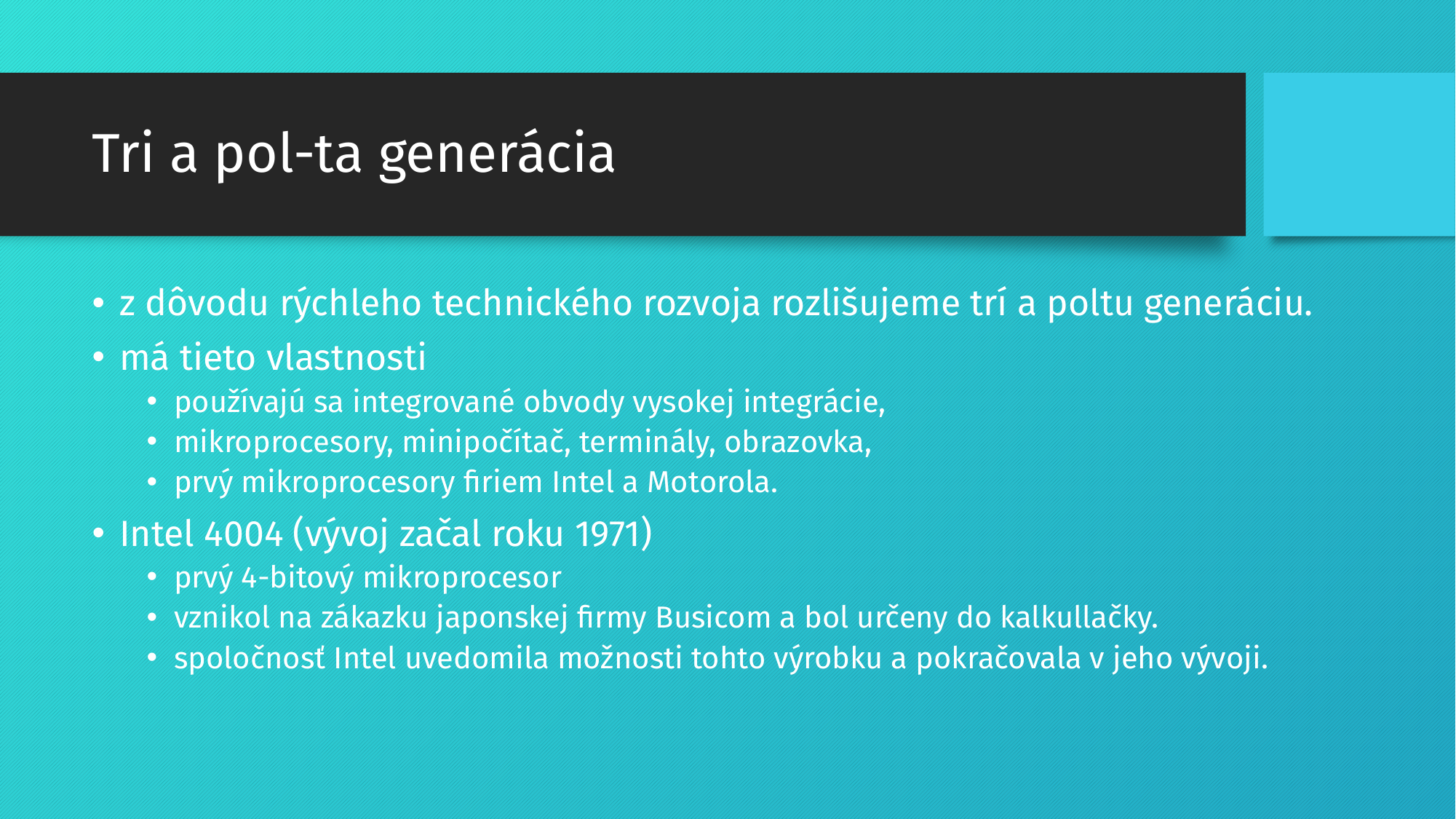

# Tri a pol-ta generácia
z dôvodu rýchleho technického rozvoja rozlišujeme trí a poltu generáciu.
má tieto vlastnosti
používajú sa integrované obvody vysokej integrácie,
mikroprocesory, minipočítač, terminály, obrazovka,
prvý mikroprocesory firiem Intel a Motorola.
Intel 4004 (vývoj začal roku 1971)
prvý 4-bitový mikroprocesor
vznikol na zákazku japonskej firmy Busicom a bol určeny do kalkullačky.
spoločnosť Intel uvedomila možnosti tohto výrobku a pokračovala v jeho vývoji.